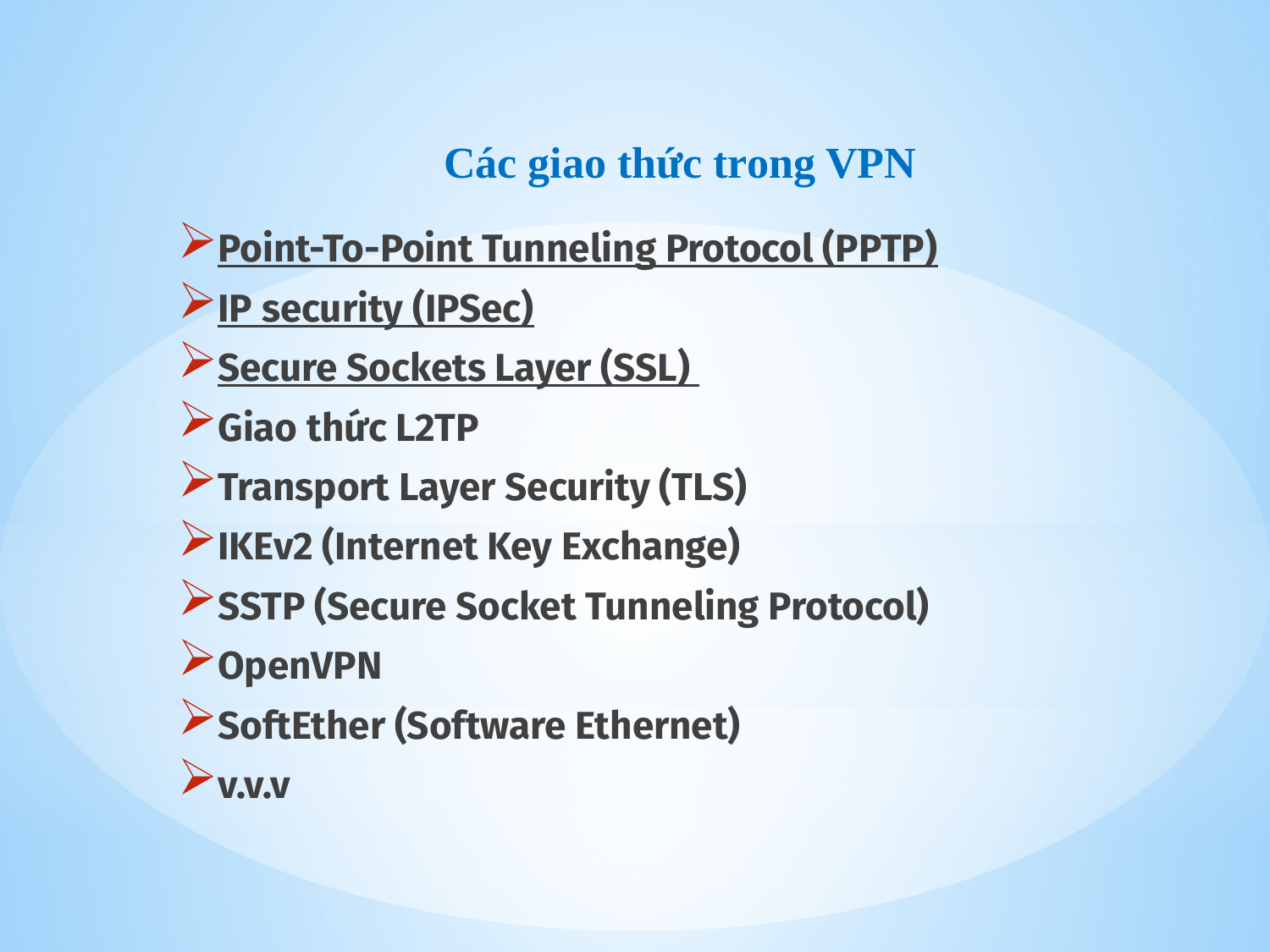

Các giao thức trong VPN
Point-To-Point Tunneling Protocol (PPTP)
IP security (IPSec)
Secure Sockets Layer (SSL)
Giao thức L2TP
Transport Layer Security (TLS)
IKEv2 (Internet Key Exchange)
SSTP (Secure Socket Tunneling Protocol)
OpenVPN
SoftEther (Software Ethernet)
v.v.v